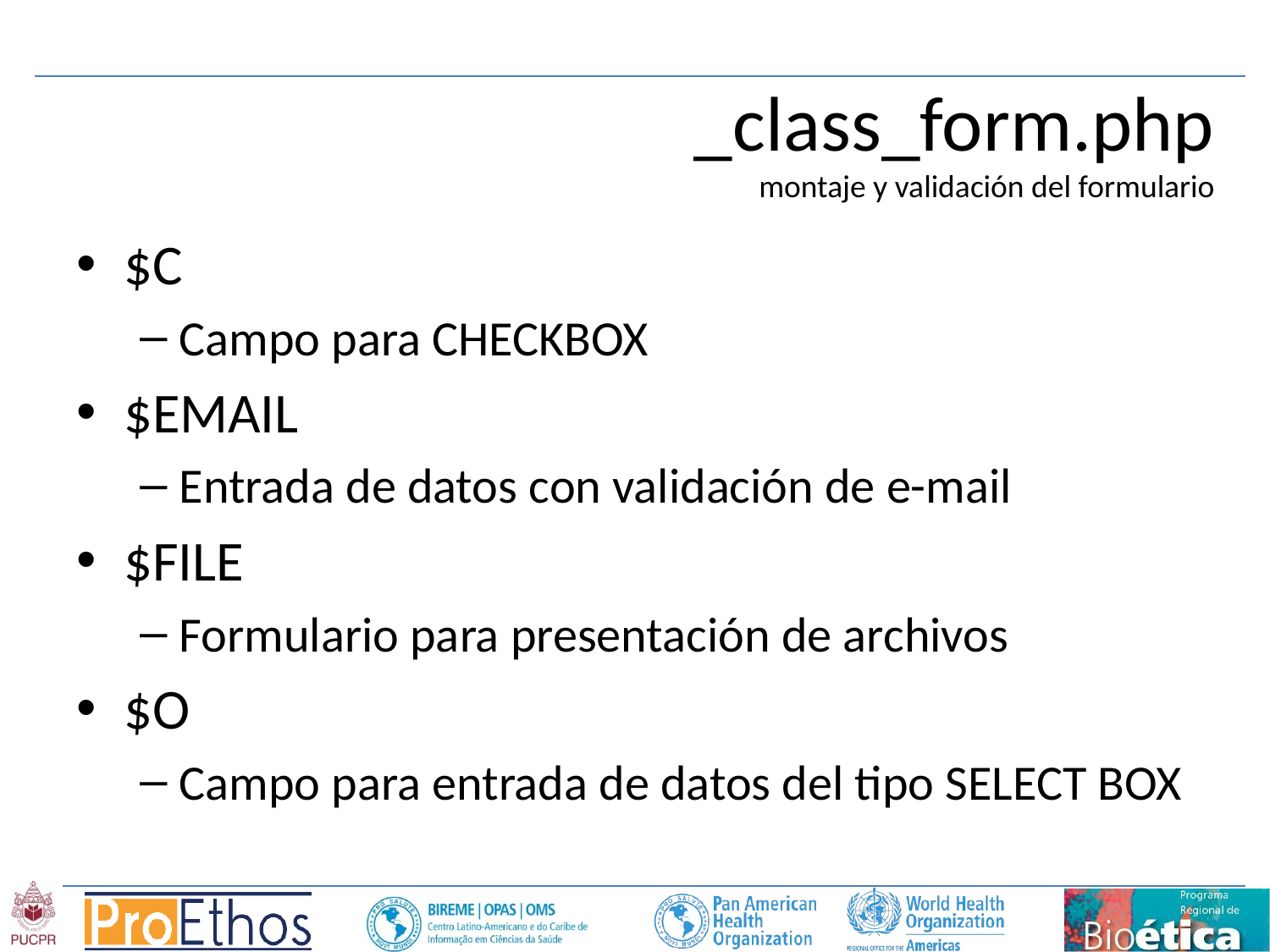

_class_form.php
montaje y validación del formulario
$C
Campo para CHECKBOX
$EMAIL
Entrada de datos con validación de e-mail
$FILE
Formulario para presentación de archivos
$O
Campo para entrada de datos del tipo SELECT BOX